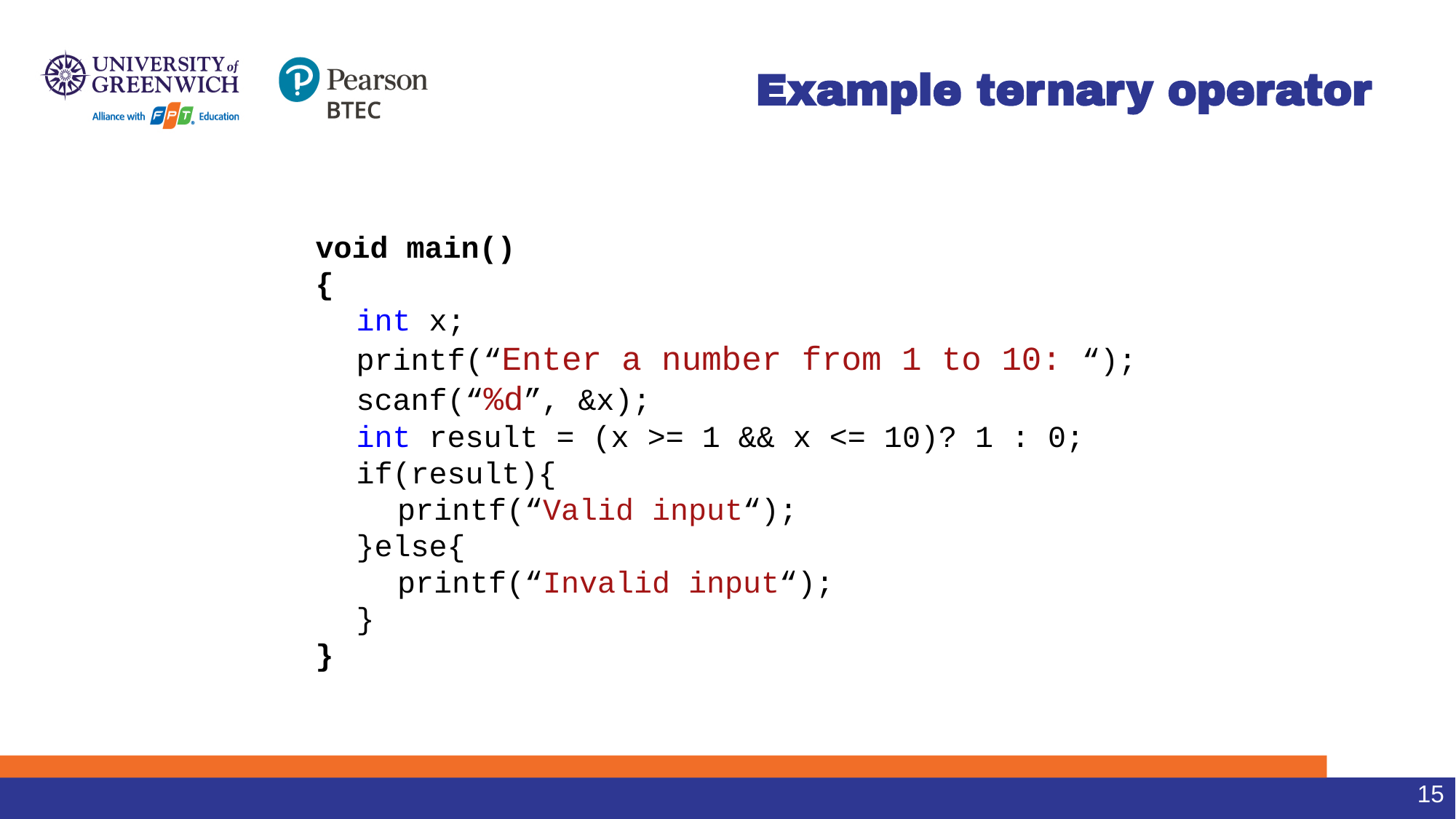

# Example ternary operator

	void main()
	{
		int x;
		printf(“Enter a number from 1 to 10: “);
		scanf(“%d”, &x);
		int result = (x >= 1 && x <= 10)? 1 : 0;
		if(result){
			printf(“Valid input“);
		}else{
			printf(“Invalid input“);
		}
	}
15